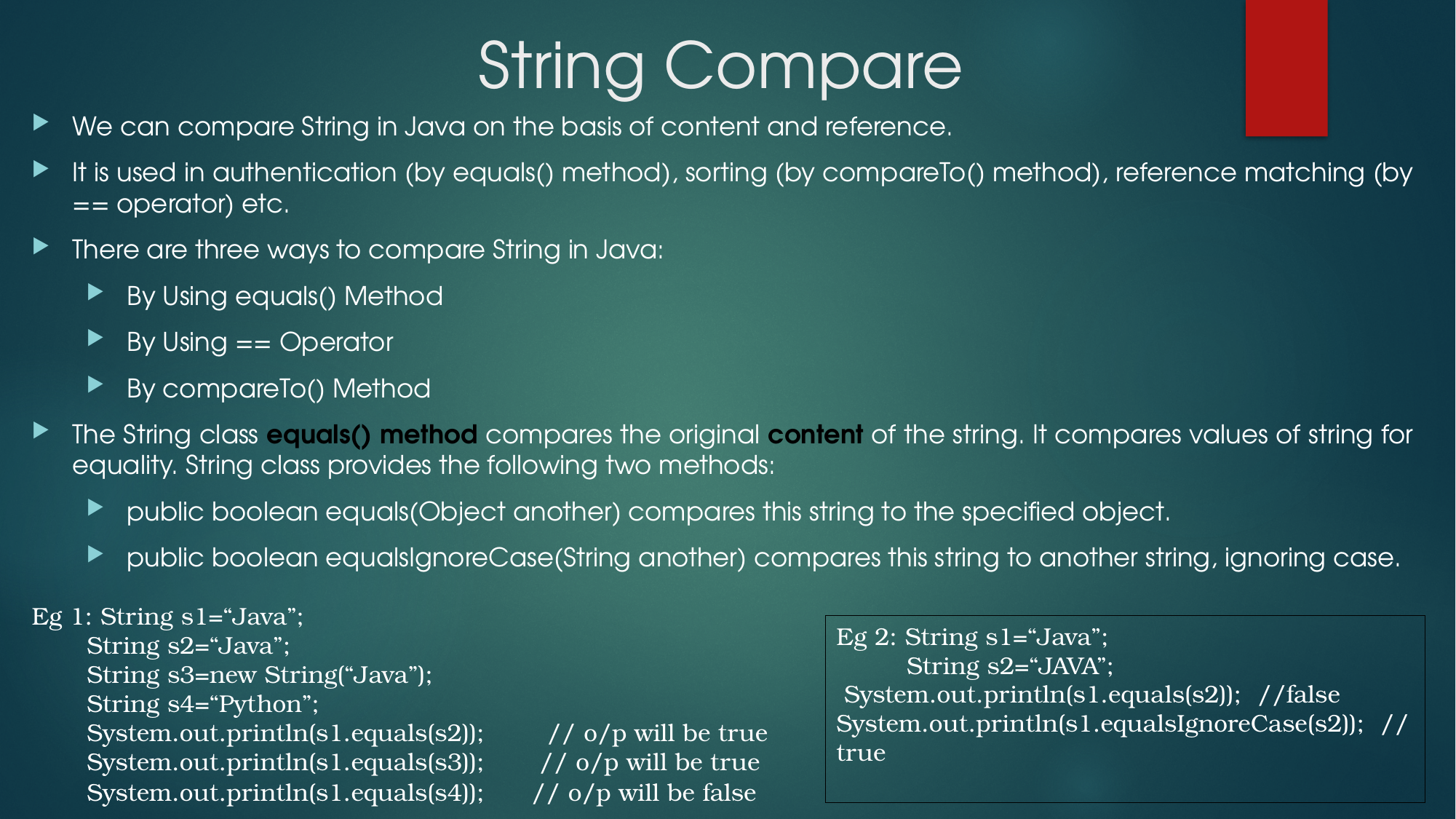

String Compare
We can compare String in Java on the basis of content and reference.
It is used in authentication (by equals() method), sorting (by compareTo() method), reference matching (by == operator) etc.
There are three ways to compare String in Java:
By Using equals() Method
By Using == Operator
By compareTo() Method
The String class equals() method compares the original content of the string. It compares values of string for equality. String class provides the following two methods:
public boolean equals(Object another) compares this string to the specified object.
public boolean equalsIgnoreCase(String another) compares this string to another string, ignoring case.

Eg 1: String s1=“Java”;
       String s2=“Java”;
       String s3=new String(“Java”);
       String s4=“Python”;
       System.out.println(s1.equals(s2));        // o/p will be true
       System.out.println(s1.equals(s3));       // o/p will be true
       System.out.println(s1.equals(s4));      // o/p will be false
Eg 2: String s1=“Java”;
         String s2=“JAVA”;
 System.out.println(s1.equals(s2));  //false     System.out.println(s1.equalsIgnoreCase(s2));  //true